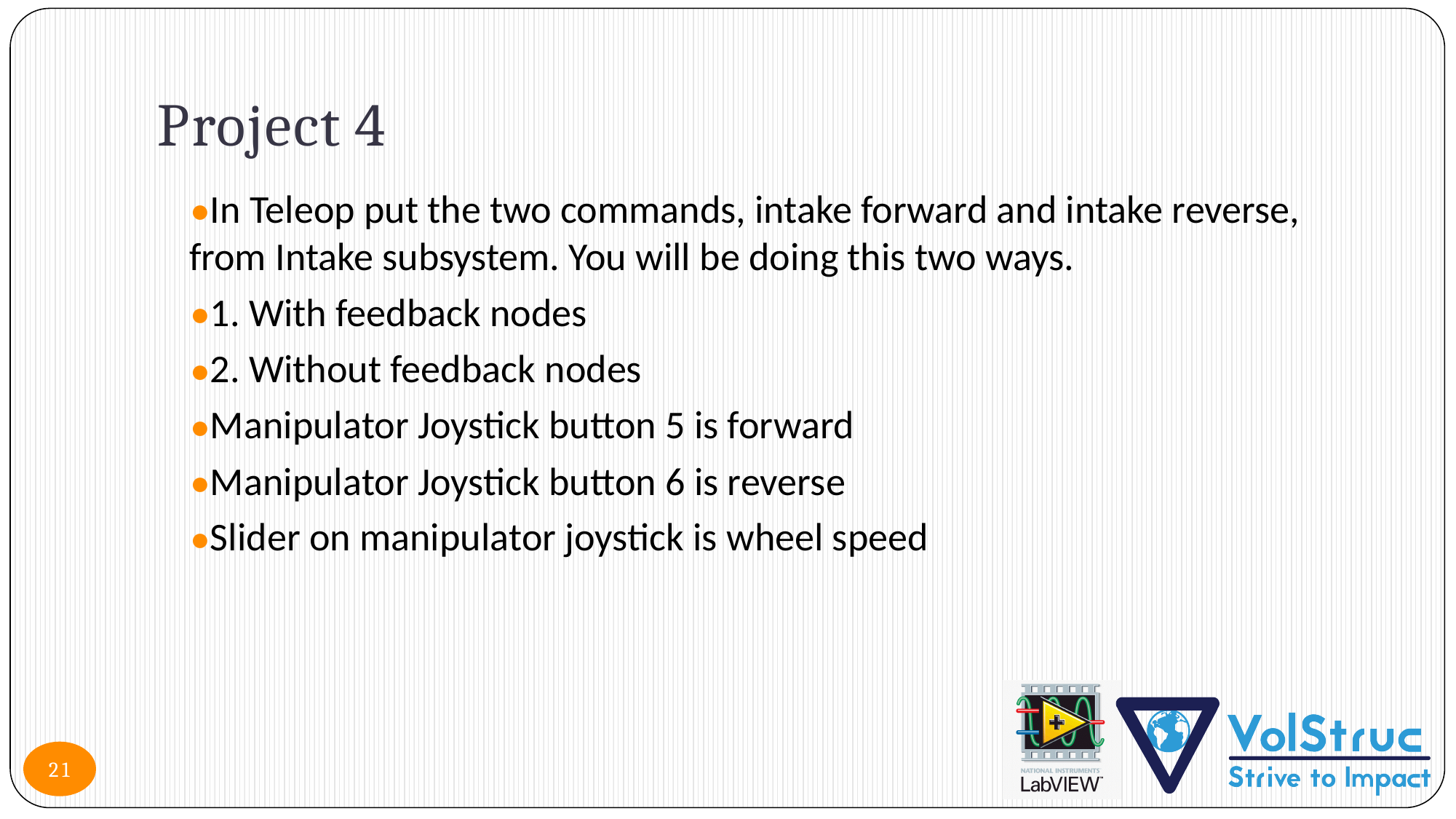

# Project 4
In Teleop put the two commands, intake forward and intake reverse,  from Intake subsystem. You will be doing this two ways.
1. With feedback nodes
2. Without feedback nodes
Manipulator Joystick button 5 is forward
Manipulator Joystick button 6 is reverse
Slider on manipulator joystick is wheel speed

21